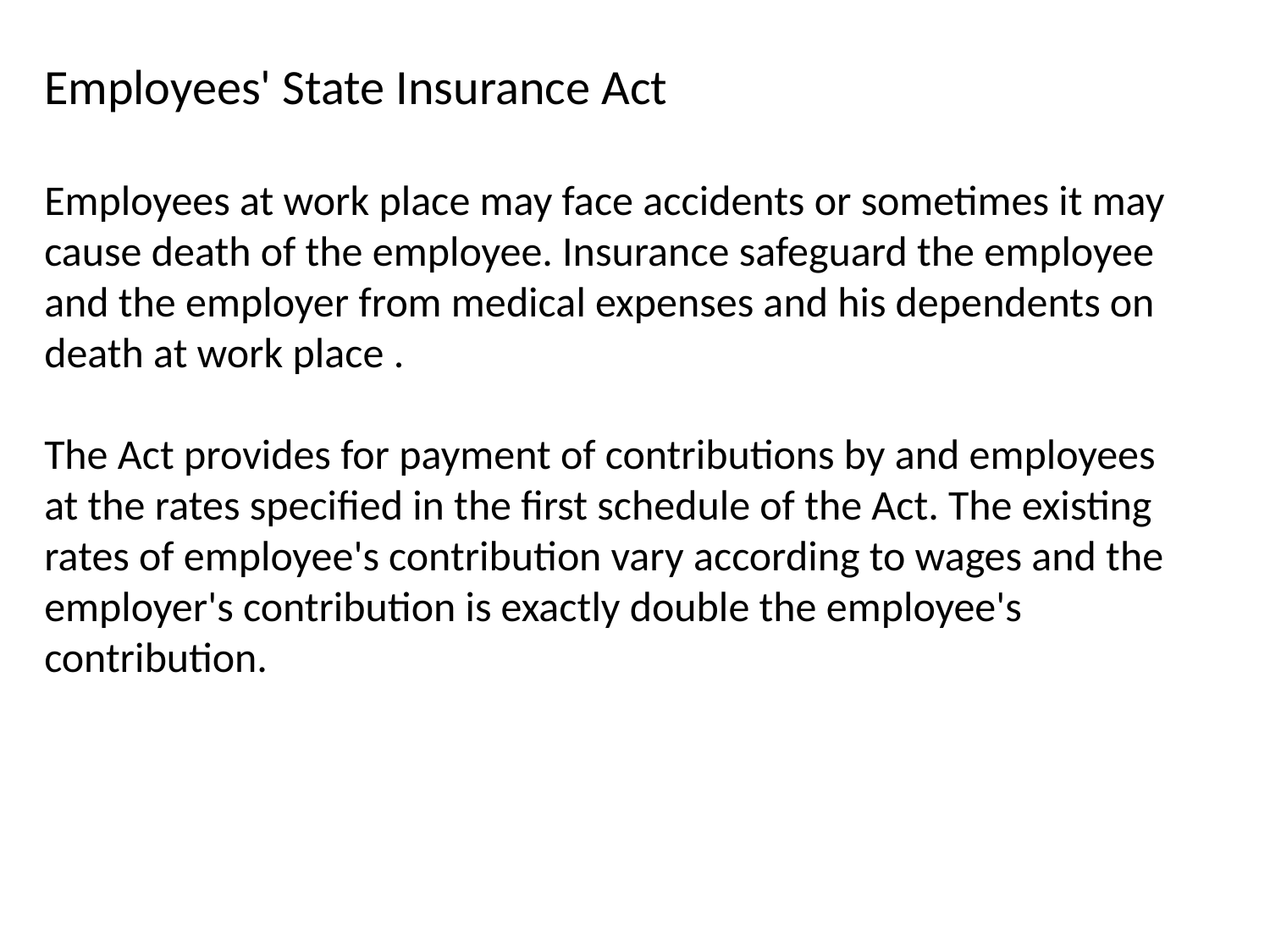

Employees' State Insurance Act

Employees at work place may face accidents or sometimes it may cause death of the employee. Insurance safeguard the employee and the employer from medical expenses and his dependents on death at work place .

The Act provides for payment of contributions by and employees at the rates specified in the first schedule of the Act. The existing rates of employee's contribution vary according to wages and the employer's contribution is exactly double the employee's contribution.